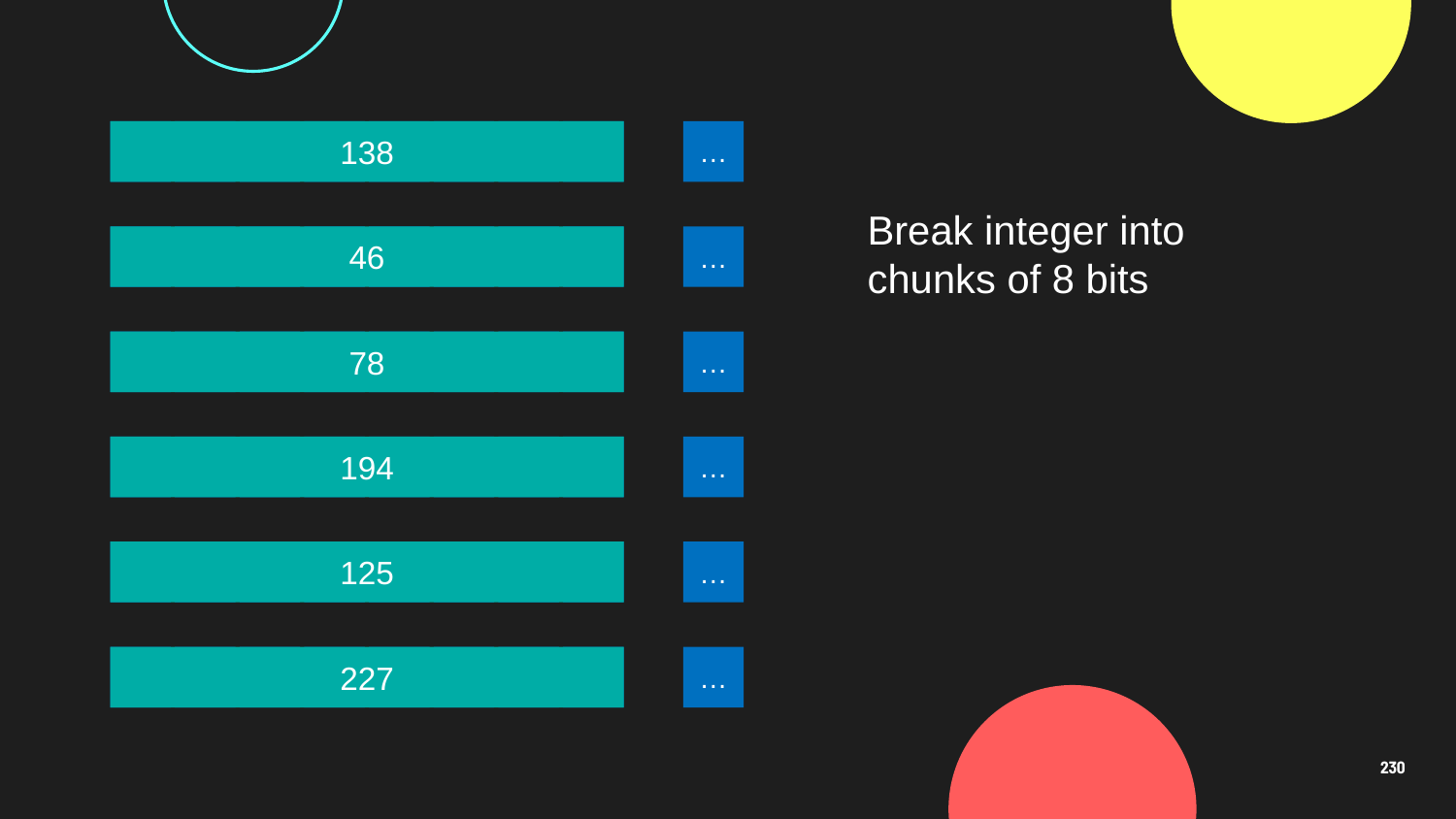

1
0
0
0
1
0
1
0
138
…
Break integer into chunks of 8 bits
0
0
1
0
1
1
1
0
46
…
0
1
0
0
1
1
1
0
78
…
1
1
0
0
0
0
1
0
194
…
0
1
1
1
1
1
0
1
125
…
1
1
1
0
0
0
1
1
227
…
230